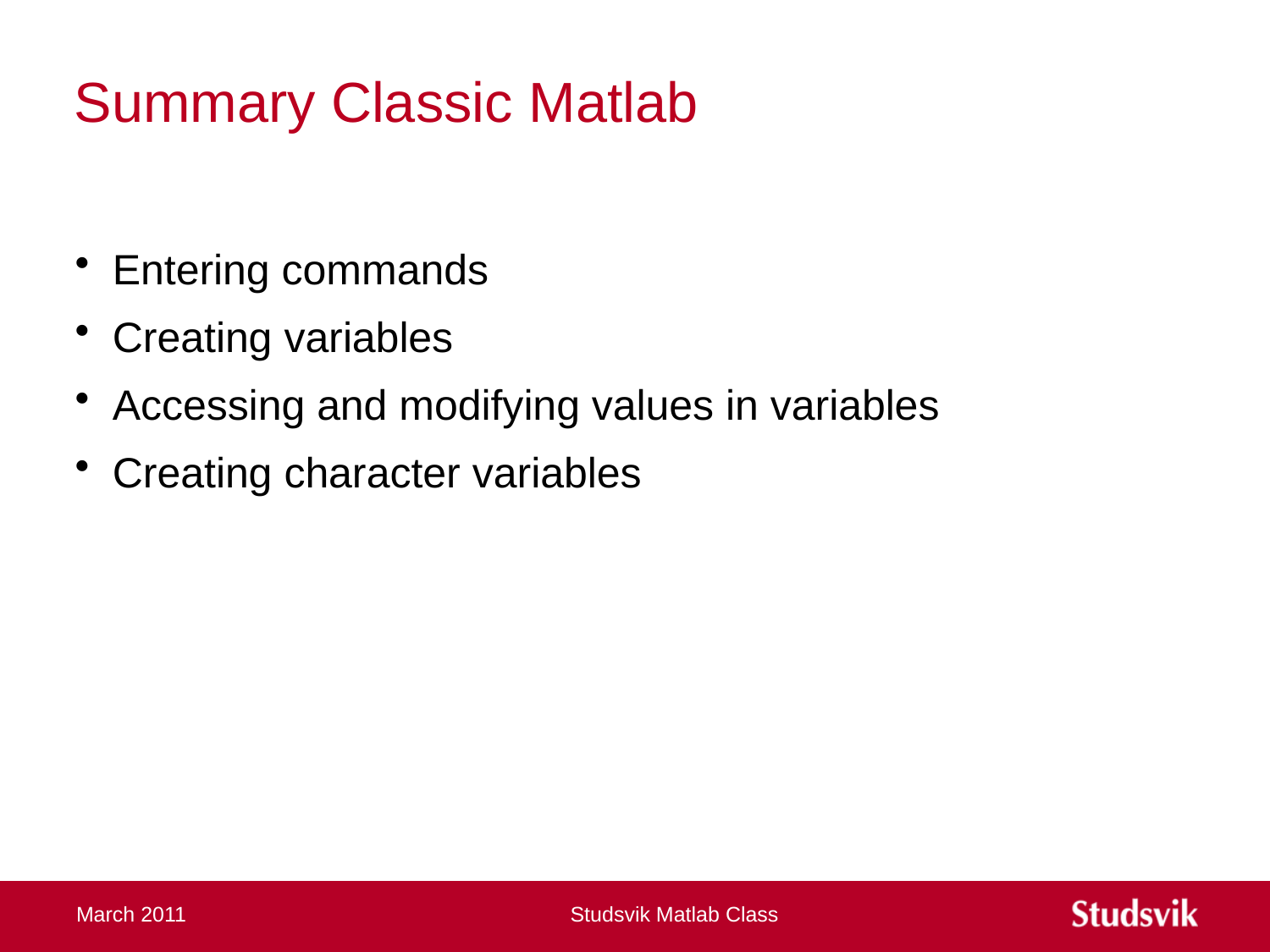

# Summary Classic Matlab
Entering commands
Creating variables
Accessing and modifying values in variables
Creating character variables
March 2011
Studsvik Matlab Class